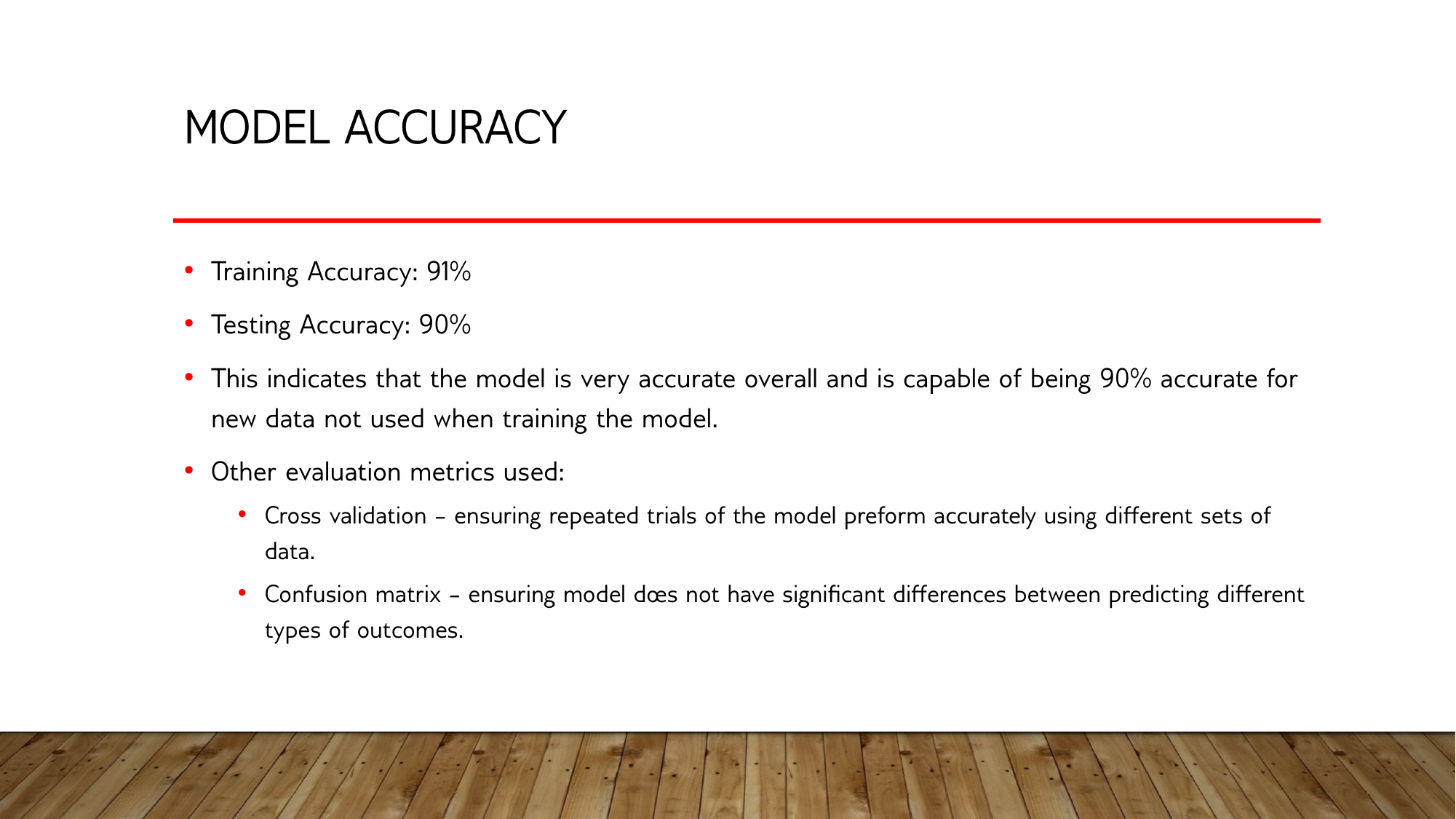

# Model Accuracy
Training Accuracy: 91%
Testing Accuracy: 90%
This indicates that the model is very accurate overall and is capable of being 90% accurate for new data not used when training the model.
Other evaluation metrics used:
Cross validation – ensuring repeated trials of the model preform accurately using different sets of data.
Confusion matrix – ensuring model does not have significant differences between predicting different types of outcomes.